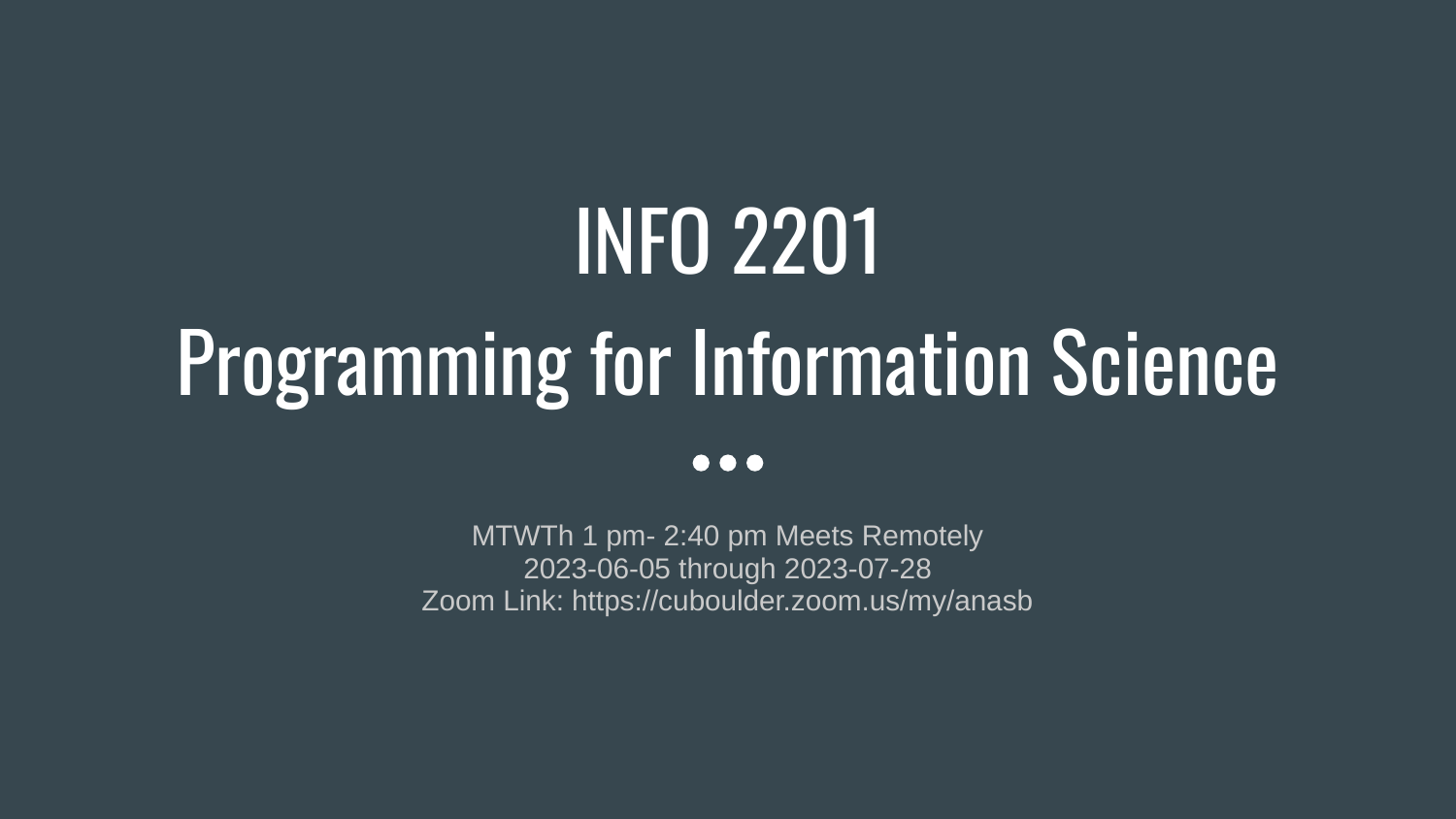

# INFO 2201
Programming for Information Science
MTWTh 1 pm- 2:40 pm Meets Remotely
2023-06-05 through 2023-07-28
Zoom Link: https://cuboulder.zoom.us/my/anasb